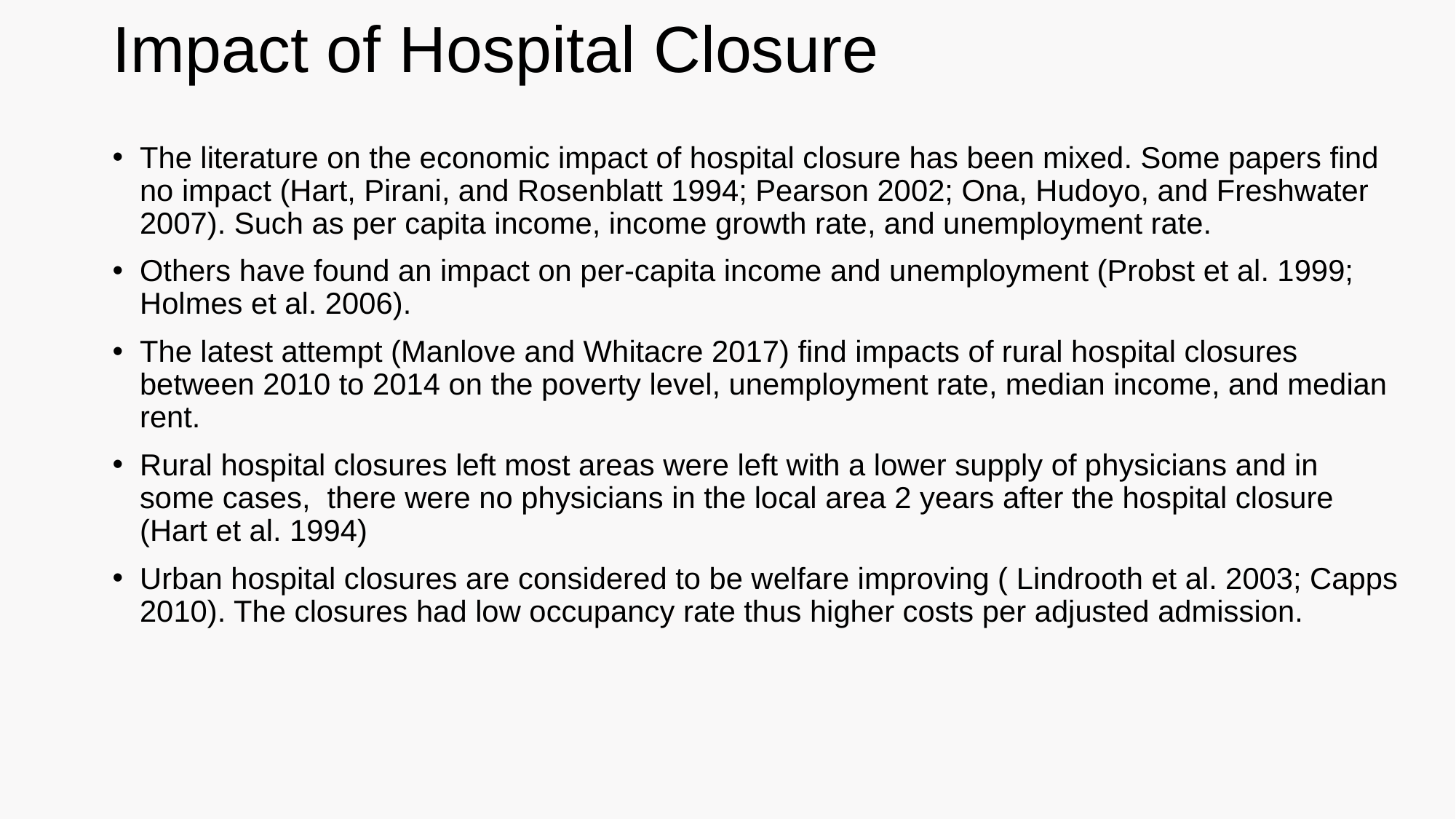

# Impact of Hospital Closure

The literature on the economic impact of hospital closure has been mixed. Some papers find no impact (Hart, Pirani, and Rosenblatt 1994; Pearson 2002; Ona, Hudoyo, and Freshwater 2007). Such as per capita income, income growth rate, and unemployment rate.
Others have found an impact on per-capita income and unemployment (Probst et al. 1999; Holmes et al. 2006).
The latest attempt (Manlove and Whitacre 2017) find impacts of rural hospital closures between 2010 to 2014 on the poverty level, unemployment rate, median income, and median rent.
Rural hospital closures left most areas were left with a lower supply of physicians and in some cases,  there were no physicians in the local area 2 years after the hospital closure (Hart et al. 1994)
Urban hospital closures are considered to be welfare improving ( Lindrooth et al. 2003; Capps 2010). The closures had low occupancy rate thus higher costs per adjusted admission.